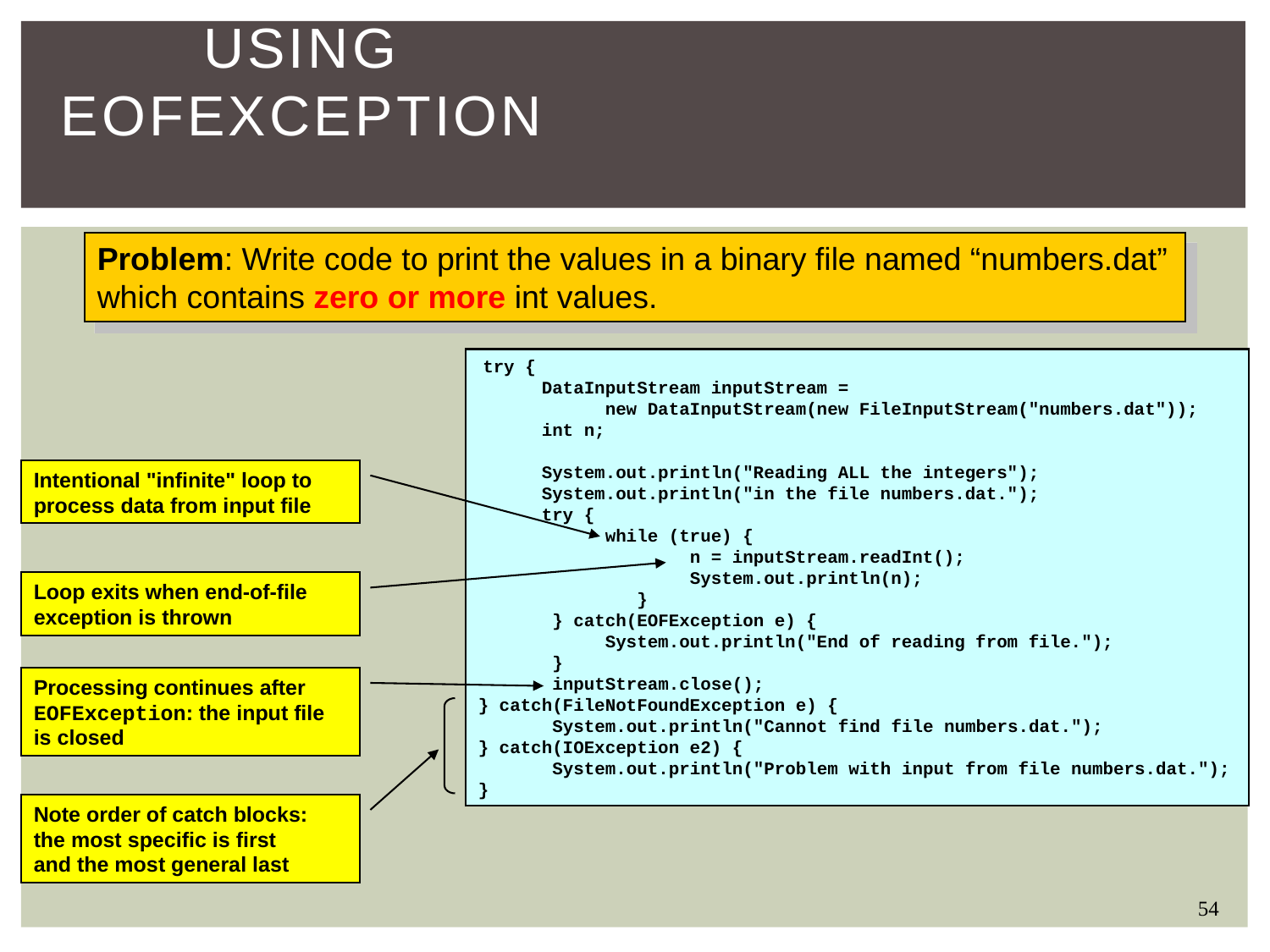

# Using EOFException
Problem: Write code to print the values in a binary file named “numbers.dat” which contains zero or more int values.
 try {
      DataInputStream inputStream =
	new DataInputStream(new FileInputStream("numbers.dat"));
      int n;

      System.out.println("Reading ALL the integers");
      System.out.println("in the file numbers.dat.");
      try {
	while (true) {
                    n = inputStream.readInt();
                    System.out.println(n);
               }
       } catch(EOFException e) {
	System.out.println("End of reading from file.");
       }
       inputStream.close();
} catch(FileNotFoundException e) {
       System.out.println("Cannot find file numbers.dat.");
} catch(IOException e2) {
       System.out.println("Problem with input from file numbers.dat.");
}
Intentional "infinite" loop to process data from input file
Loop exits when end-of-file exception is thrown
Processing continues after EOFException: the input file is closed

Note order of catch blocks:
the most specific is first
and the most general last